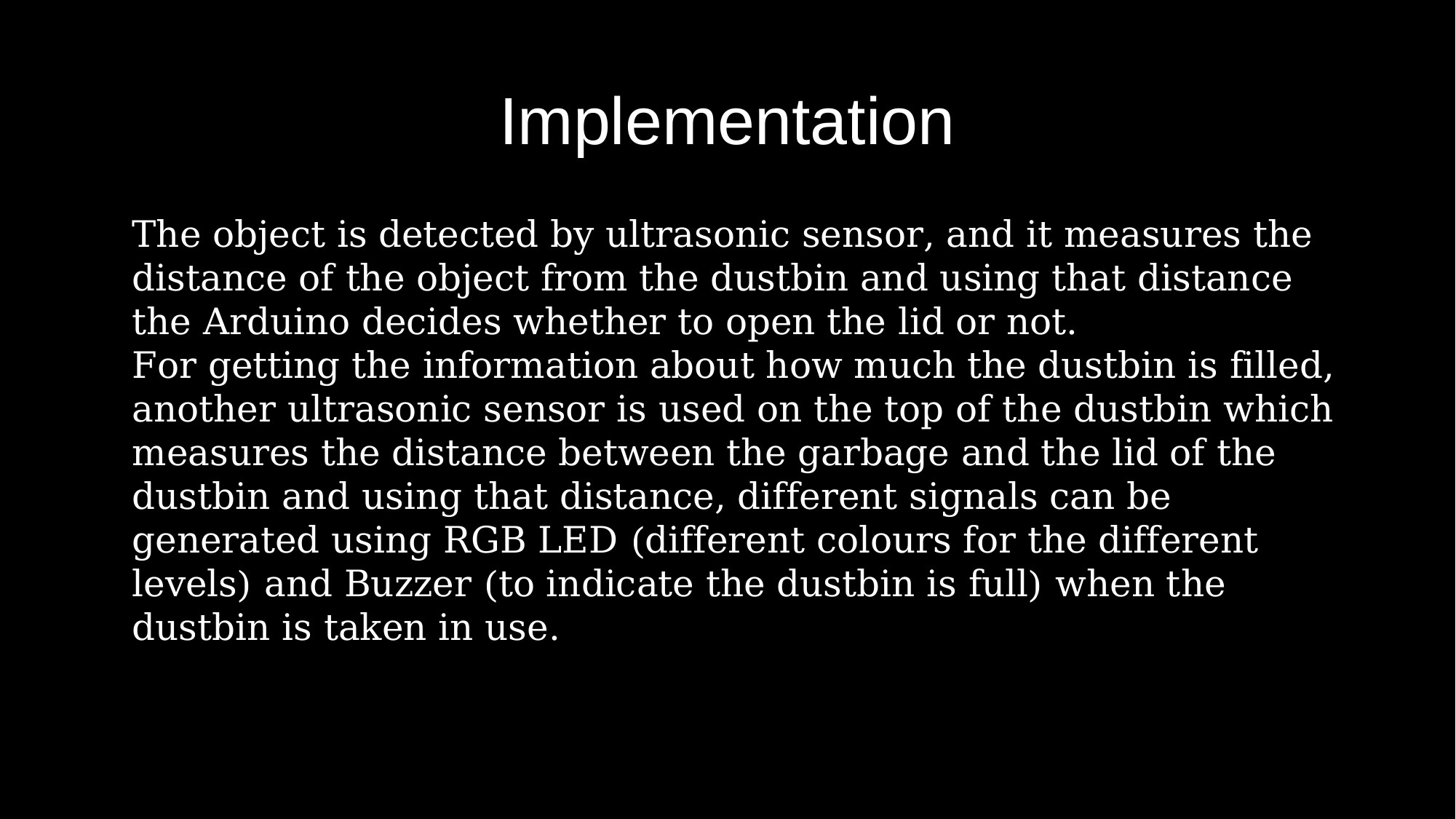

# Implementation
The object is detected by ultrasonic sensor, and it measures the distance of the object from the dustbin and using that distance the Arduino decides whether to open the lid or not.
For getting the information about how much the dustbin is filled, another ultrasonic sensor is used on the top of the dustbin which measures the distance between the garbage and the lid of the dustbin and using that distance, different signals can be generated using RGB LED (different colours for the different levels) and Buzzer (to indicate the dustbin is full) when the dustbin is taken in use.